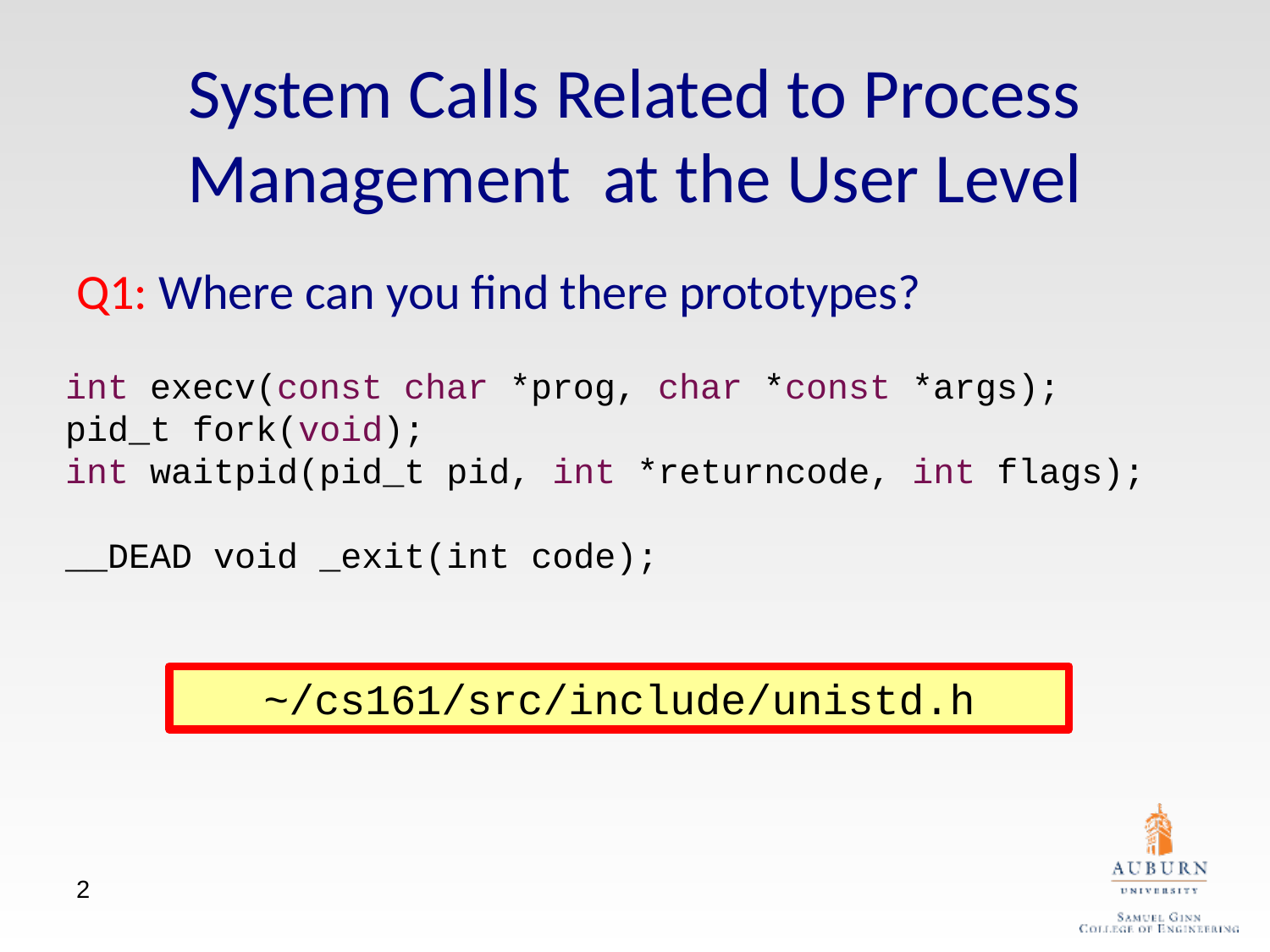

System Calls Related to Process Management  at the User Level
Q1: Where can you find there prototypes?

int execv(const char *prog, char *const *args);
pid_t fork(void);
int waitpid(pid_t pid, int *returncode, int flags);

__DEAD void _exit(int code);
~/cs161/src/include/unistd.h
2